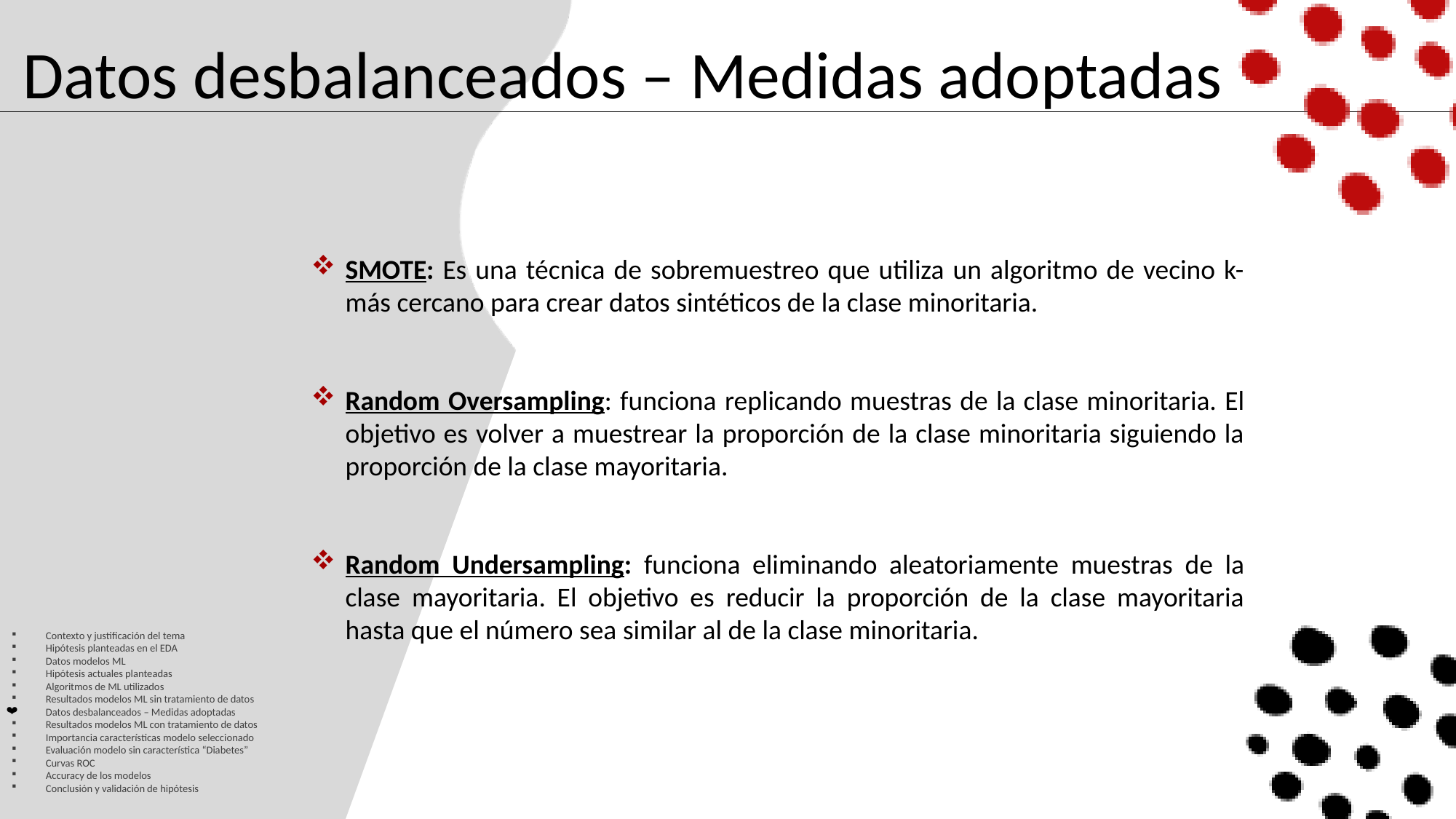

# Datos desbalanceados – Medidas adoptadas
SMOTE: Es una técnica de sobremuestreo que utiliza un algoritmo de vecino k-más cercano para crear datos sintéticos de la clase minoritaria.

Random Oversampling: funciona replicando muestras de la clase minoritaria. El objetivo es volver a muestrear la proporción de la clase minoritaria siguiendo la proporción de la clase mayoritaria.

Random Undersampling: funciona eliminando aleatoriamente muestras de la clase mayoritaria. El objetivo es reducir la proporción de la clase mayoritaria hasta que el número sea similar al de la clase minoritaria.
Contexto y justificación del tema
Hipótesis planteadas en el EDA
Datos modelos ML
Hipótesis actuales planteadas
Algoritmos de ML utilizados
Resultados modelos ML sin tratamiento de datos
Datos desbalanceados – Medidas adoptadas
Resultados modelos ML con tratamiento de datos
Importancia características modelo seleccionado
Evaluación modelo sin característica “Diabetes”
Curvas ROC
Accuracy de los modelos
Conclusión y validación de hipótesis

❤️